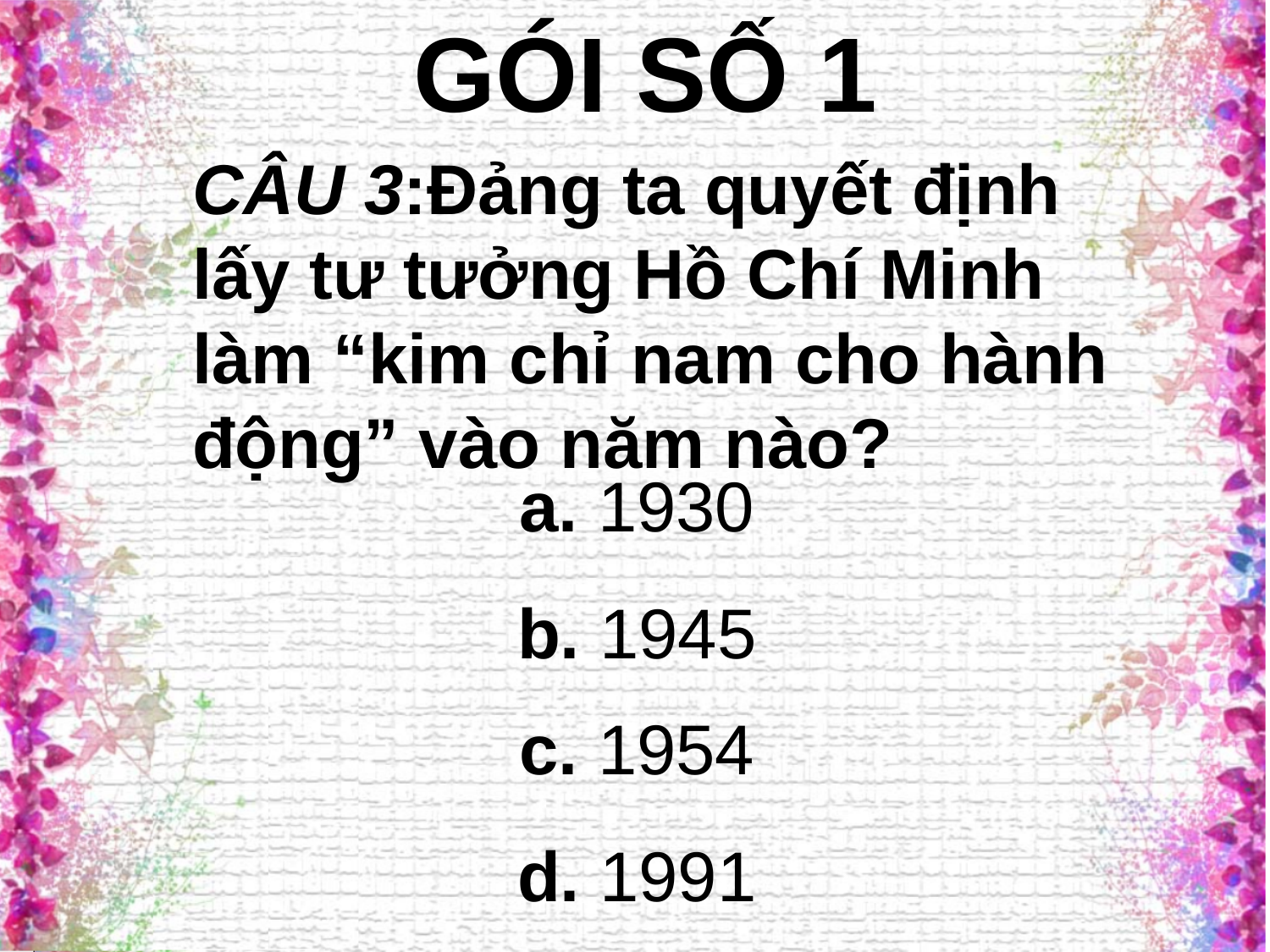

GÓI SỐ 1
CÂU 3:Đảng ta quyết định lấy tư tưởng Hồ Chí Minh làm “kim chỉ nam cho hành động” vào năm nào?
a. 1930
b. 1945
c. 1954
d. 1991